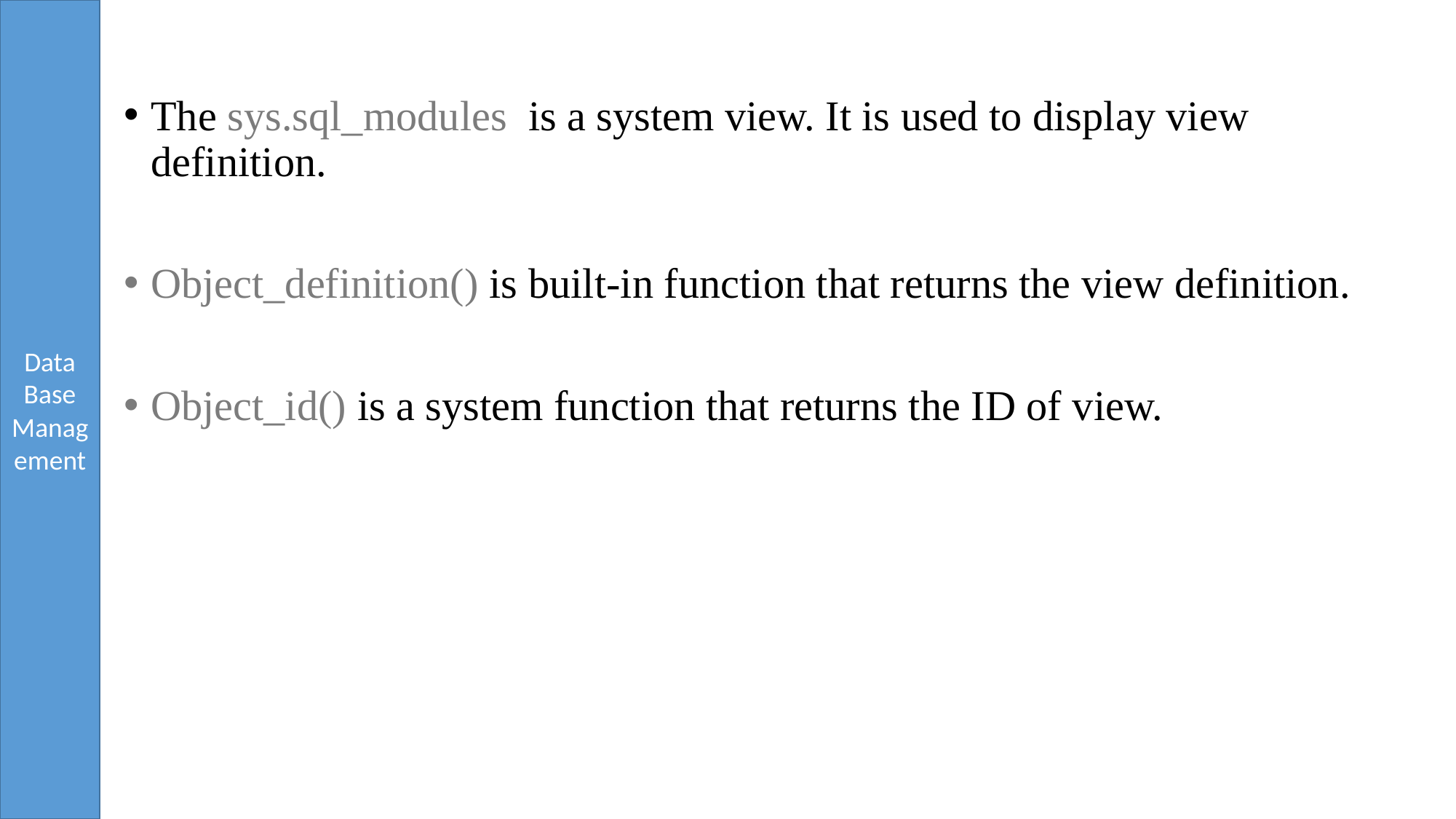

The sys.sql_modules  is a system view. It is used to display view definition.

Object_definition() is built-in function that returns the view definition.

Object_id() is a system function that returns the ID of view.